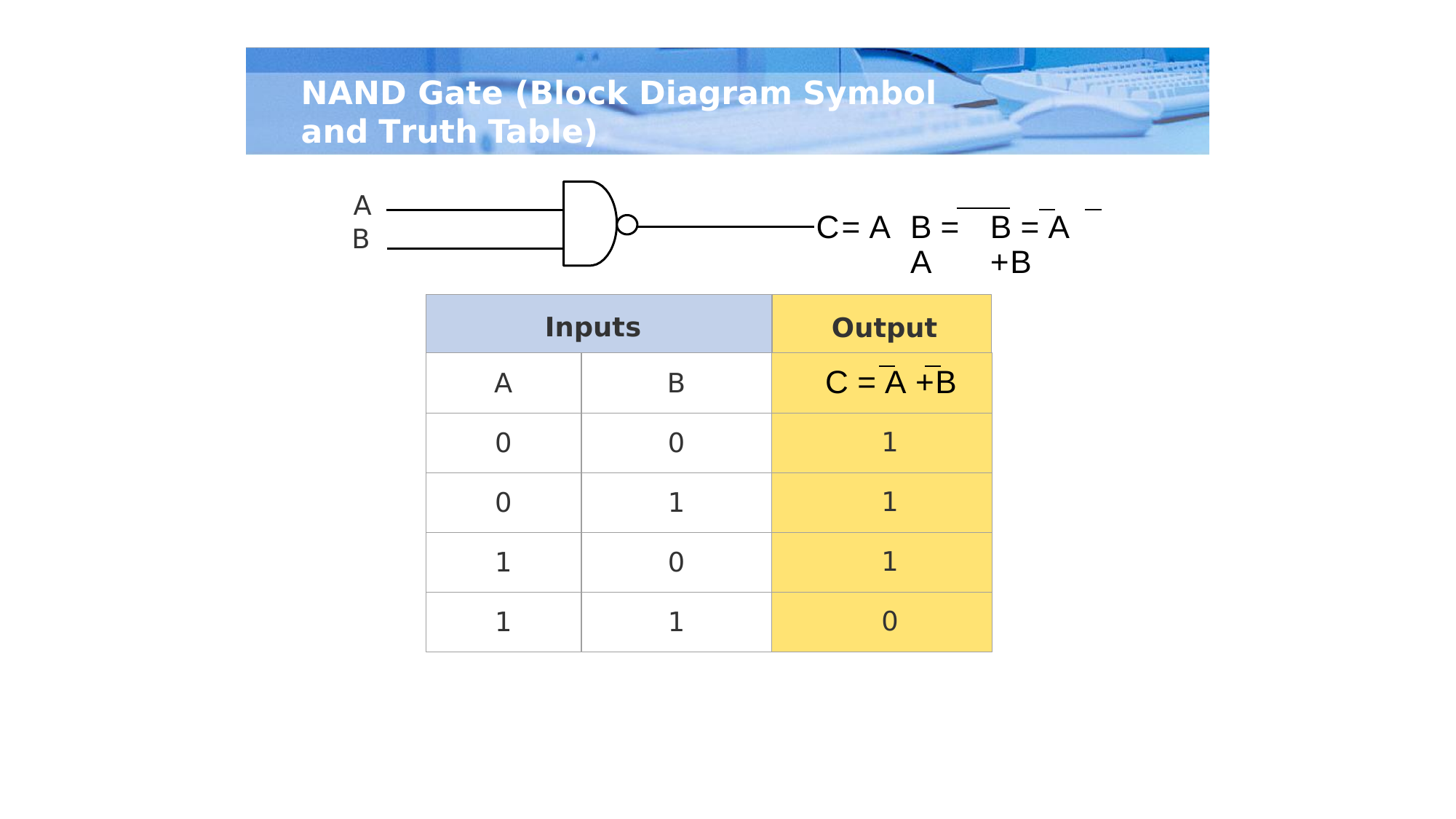

NAND Gate (Block
Diagram
Symbol
and
Truth
Table)

A
B

C= A
B = A
B = A +B

Inputs

Output

A

B

C = A +B

0

0

1

0

1

1

1

0

1

1

1

0